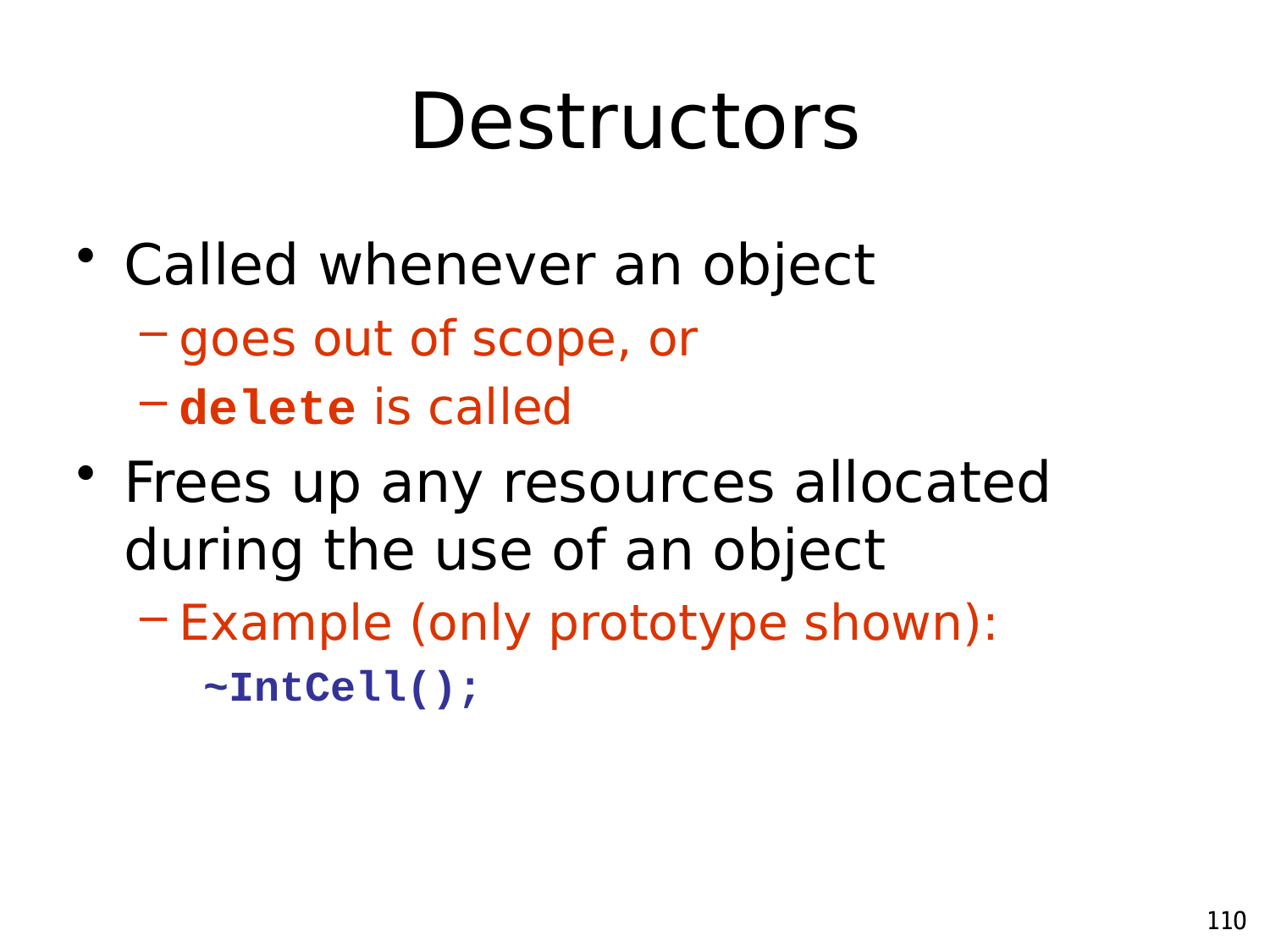

# Destructors
Called whenever an object
goes out of scope, or
delete is called
Frees up any resources allocated during the use of an object
Example (only prototype shown):
~IntCell();